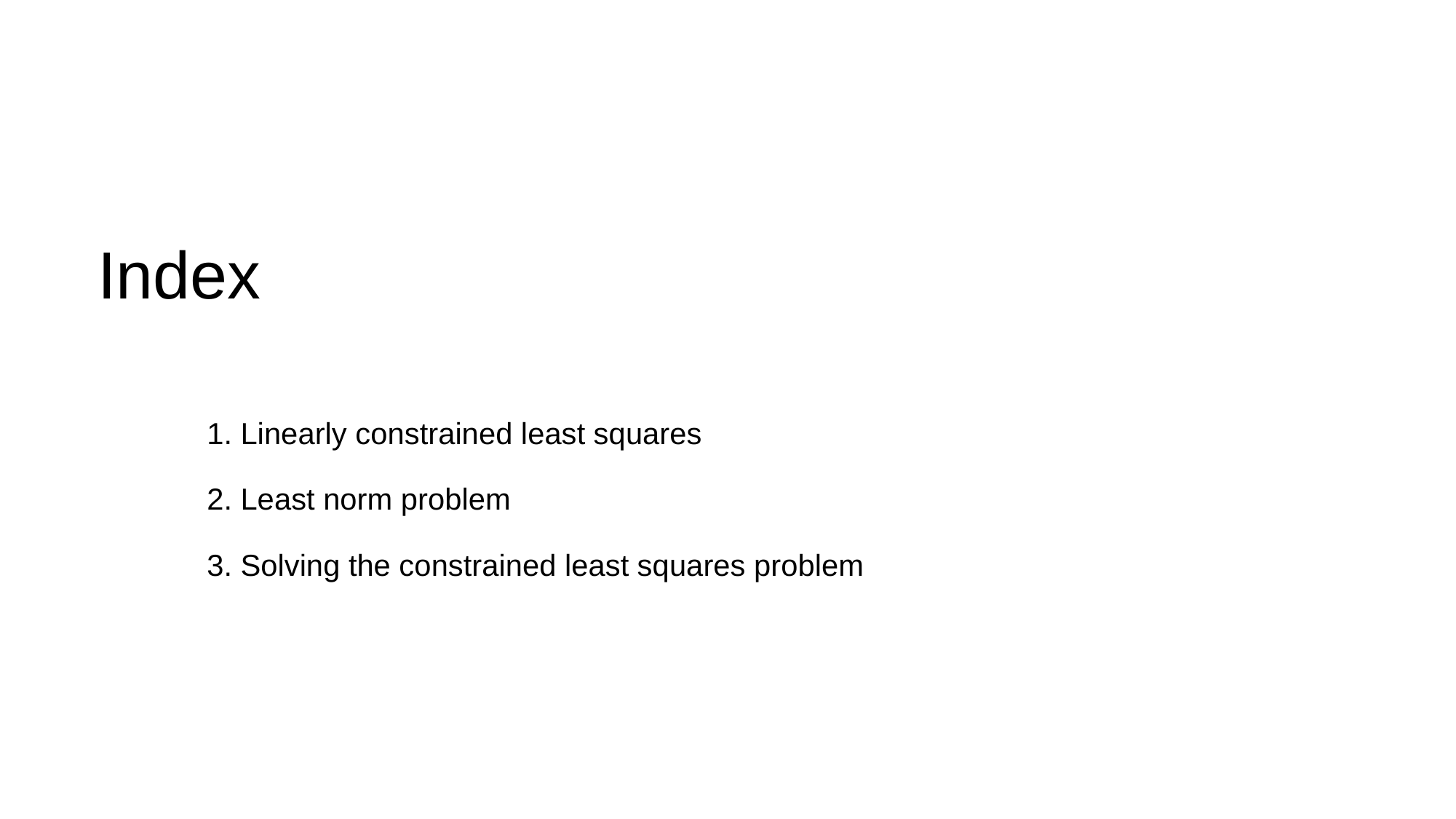

# Index 1. Linearly constrained least squares 2. Least norm problem 3. Solving the constrained least squares problem